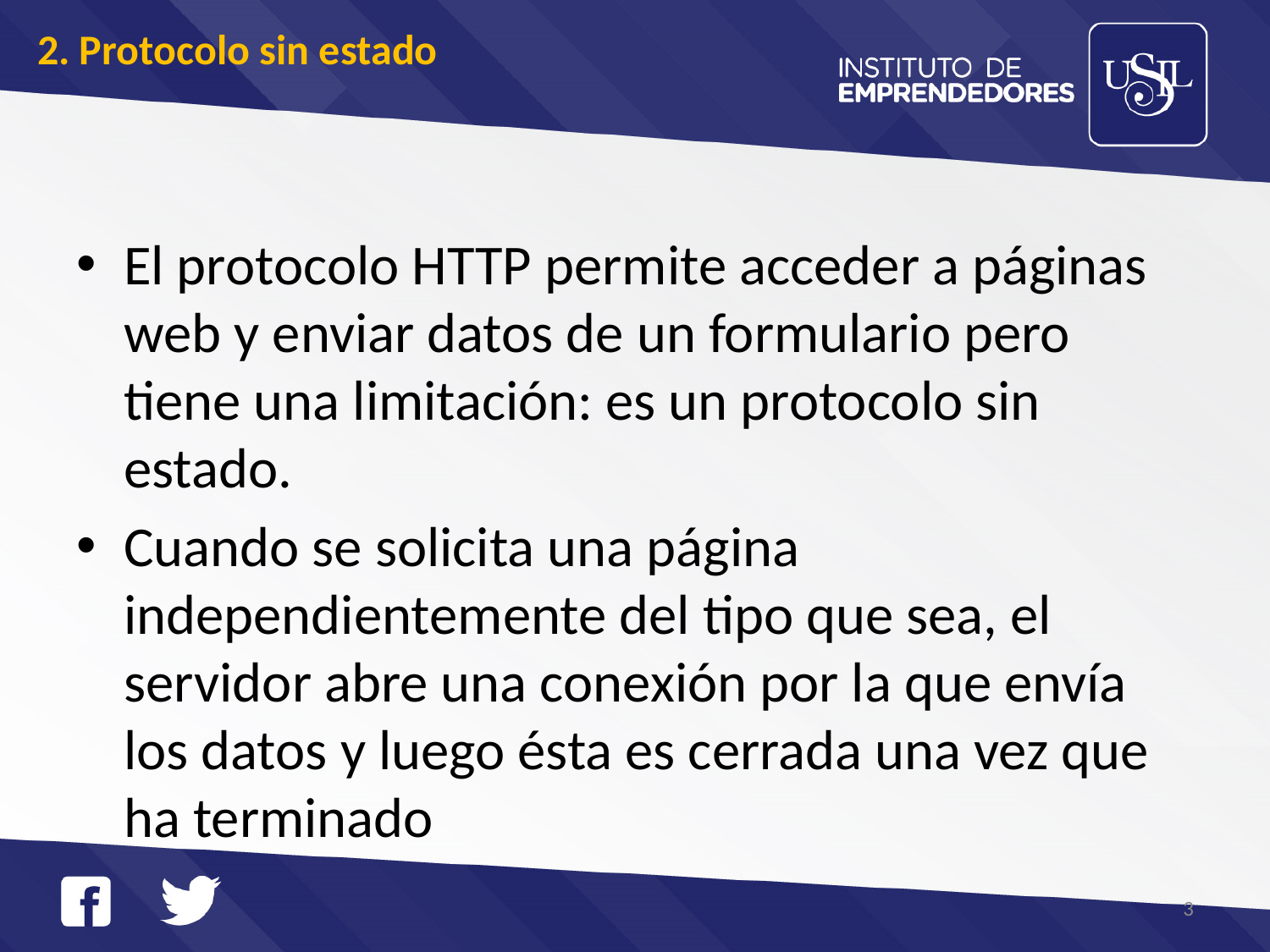

# 2. Protocolo sin estado
El protocolo HTTP permite acceder a páginas web y enviar datos de un formulario pero tiene una limitación: es un protocolo sin estado.
Cuando se solicita una página independientemente del tipo que sea, el servidor abre una conexión por la que envía los datos y luego ésta es cerrada una vez que ha terminado
3